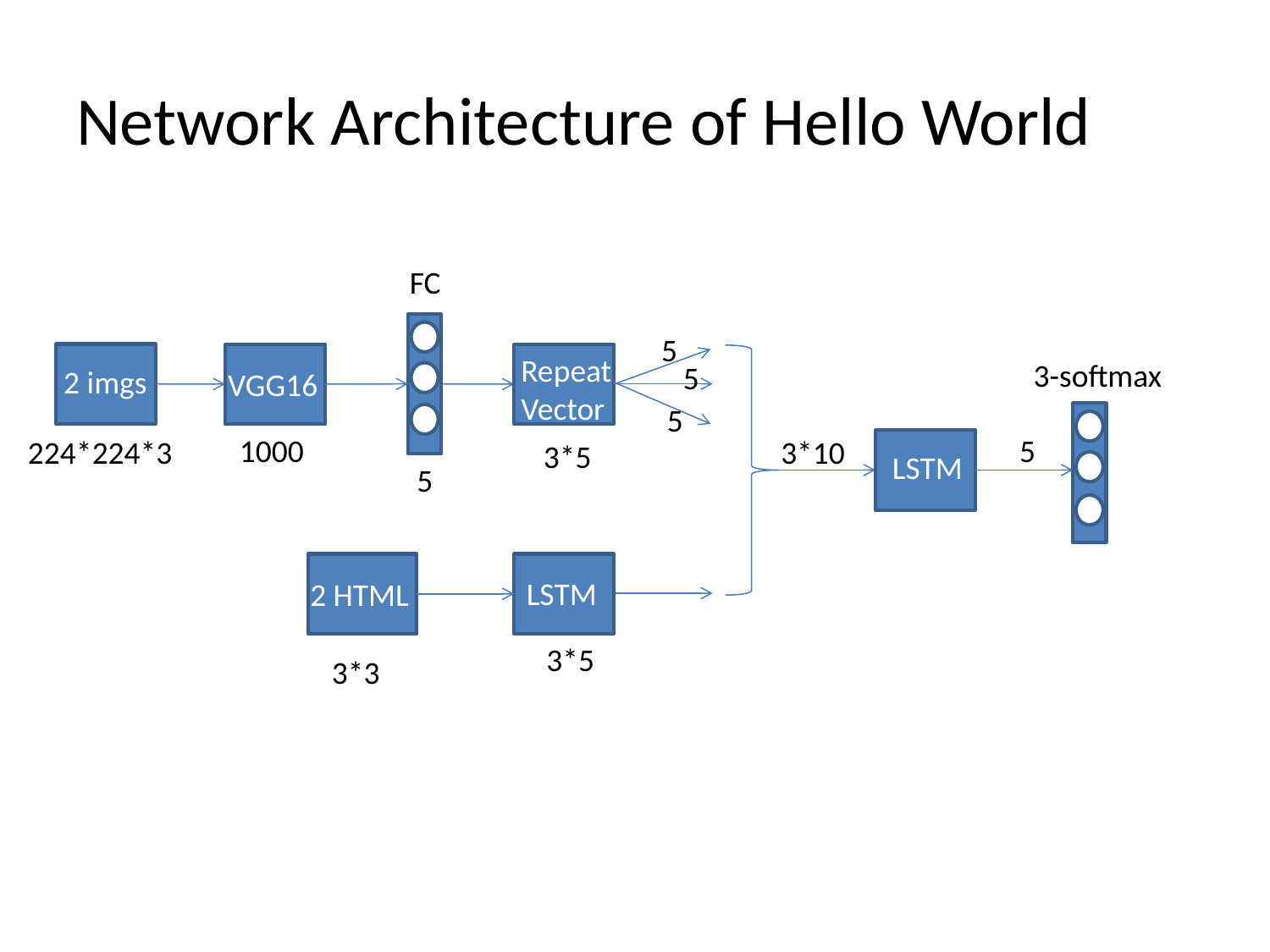

# Network Architecture of Hello World
     FC

        5

Repeat
Vector

     3-softmax
        5
2 imgs
VGG16

        5

        5
     1000
224*224*3
      3*10
     3*5

 LSTM

        5

 LSTM
2 HTML
      3*5
      3*3